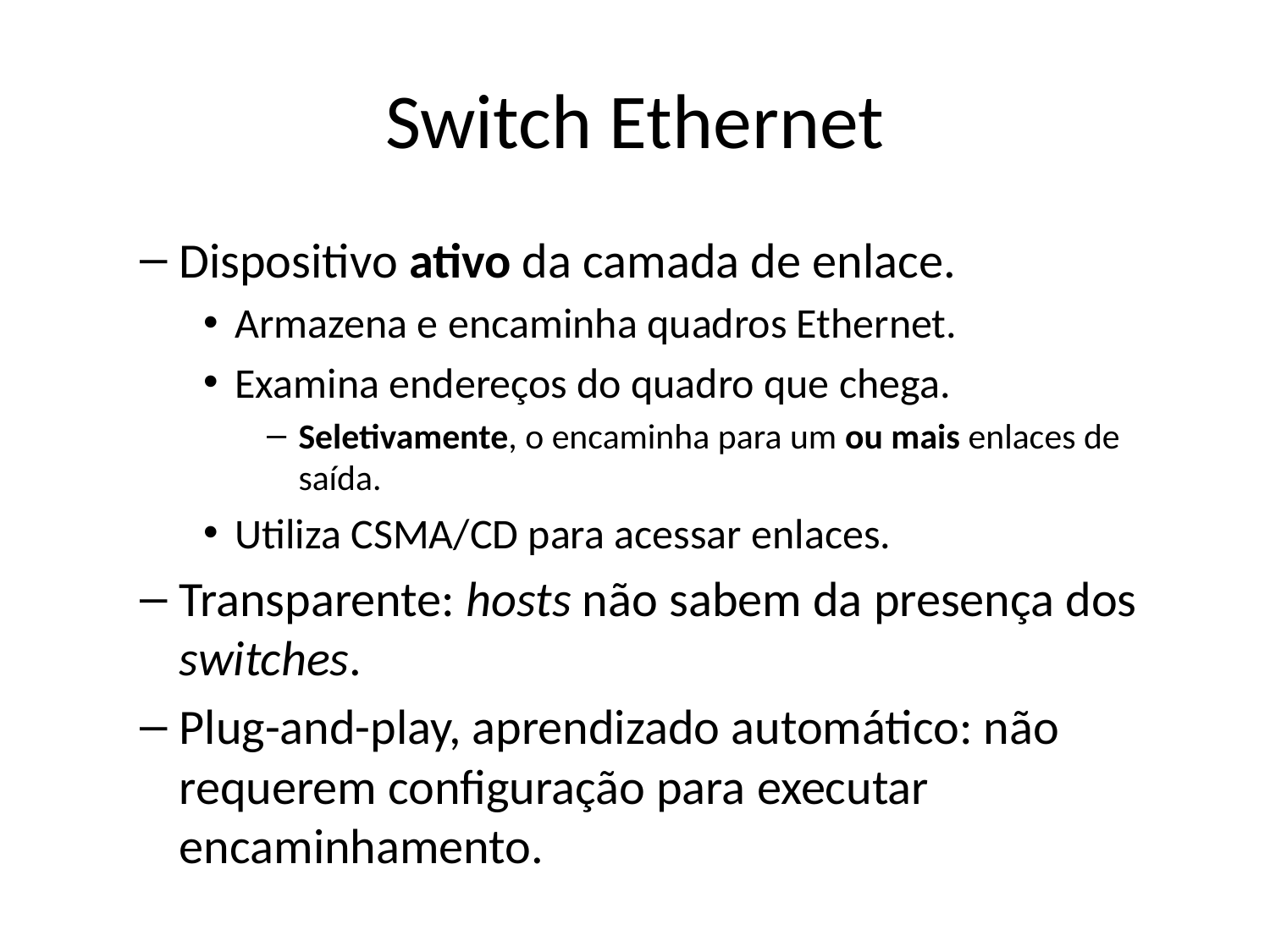

# Switch Ethernet
Dispositivo ativo da camada de enlace.
Armazena e encaminha quadros Ethernet.
Examina endereços do quadro que chega.
Seletivamente, o encaminha para um ou mais enlaces de saída.
Utiliza CSMA/CD para acessar enlaces.
Transparente: hosts não sabem da presença dos switches.
Plug-and-play, aprendizado automático: não requerem configuração para executar encaminhamento.